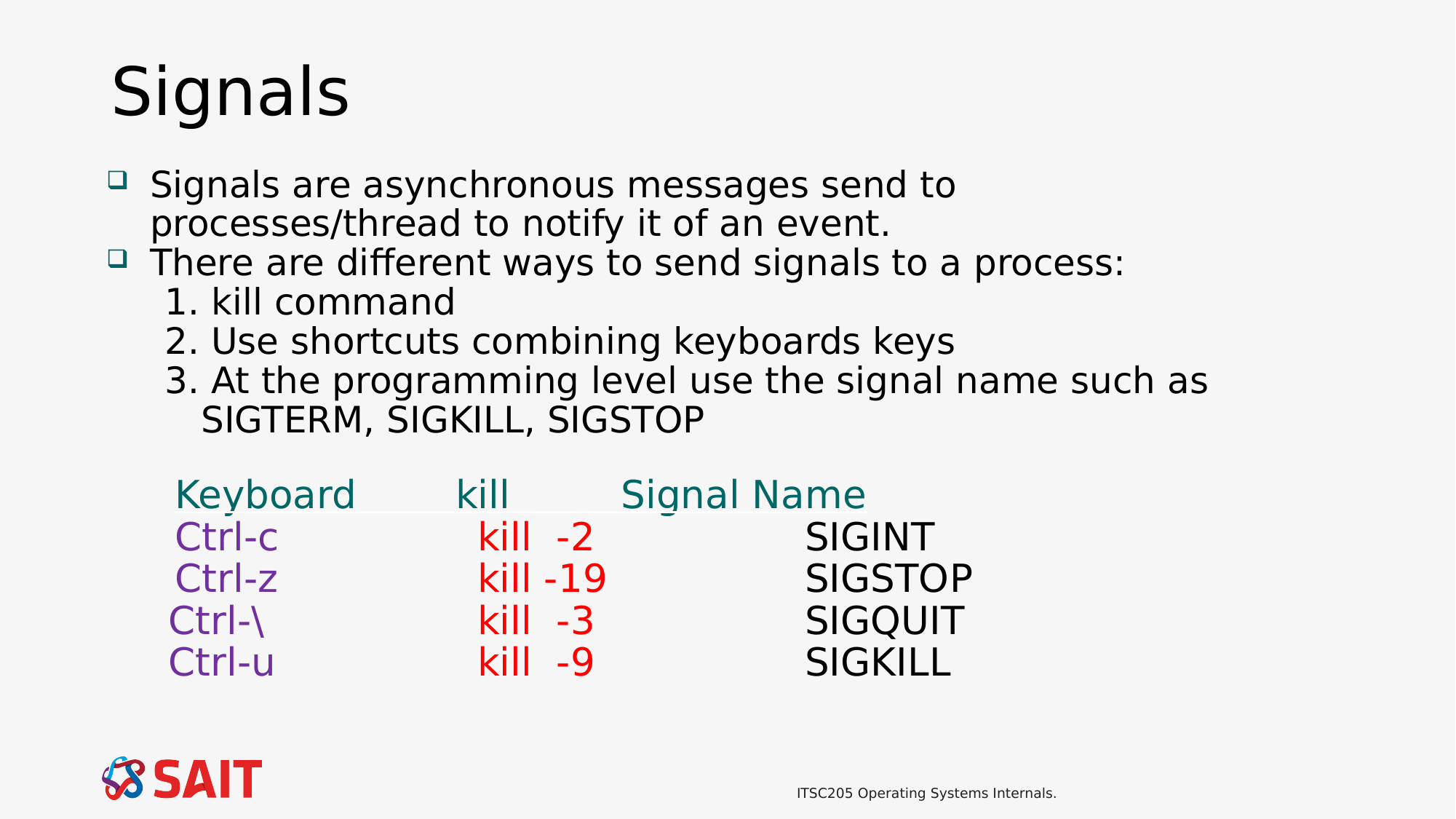

# Signals
Signals are asynchronous messages send to processes/thread to notify it of an event.
There are different ways to send signals to a process:
1. kill command
2. Use shortcuts combining keyboards keys
3. At the programming level use the signal name such as SIGTERM, SIGKILL, SIGSTOP

   	  Keyboard        kill         Signal Name
   	  Ctrl-c		kill  -2	 	SIGINT
   	  Ctrl-z		kill -19 	 	SIGSTOP
     Ctrl-\		kill  -3	 	SIGQUIT
     Ctrl-u		kill  -9	 	SIGKILL
ITSC205 Operating Systems Internals.